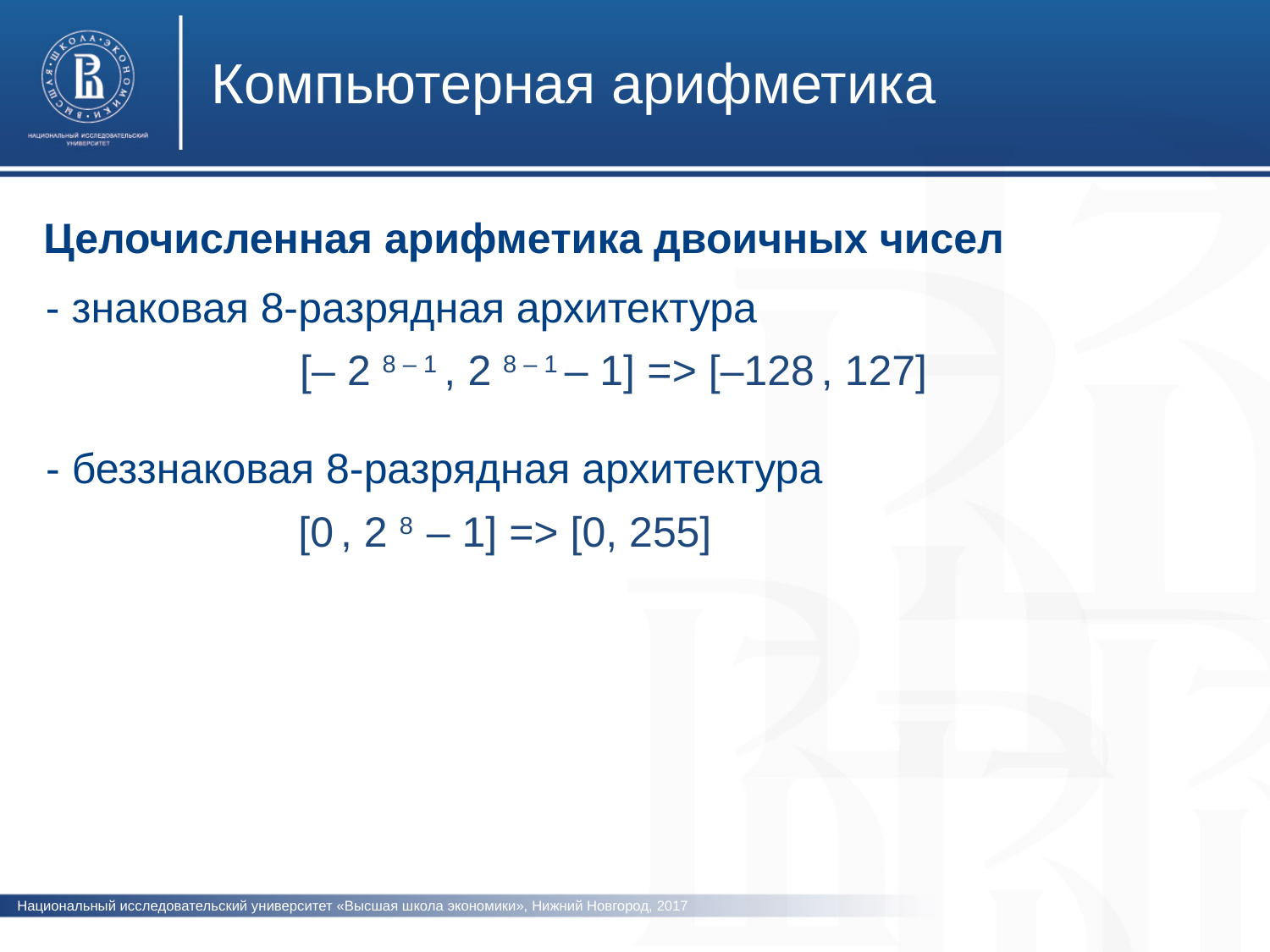

Компьютерная арифметика
Целочисленная арифметика двоичных чисел
- знаковая 8-разрядная архитектура
		[– 2 8 – 1 , 2 8 – 1 – 1] => [–128 , 127]
- беззнаковая 8-разрядная архитектура
		[0 , 2 8  – 1] => [0, 255]
Национальный исследовательский университет «Высшая школа экономики», Нижний Новгород, 2017